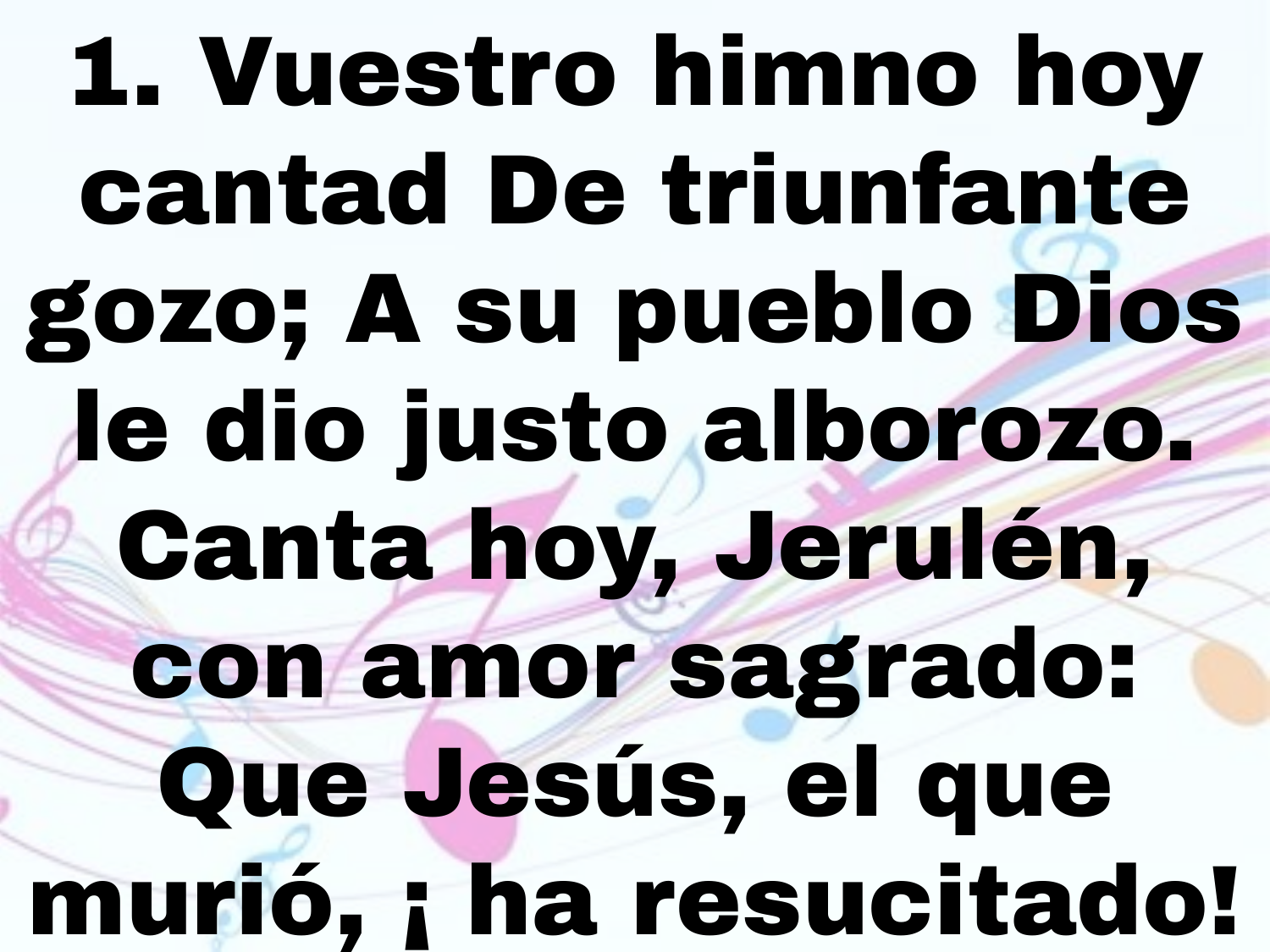

1. Vuestro himno hoy cantad De triunfante gozo; A su pueblo Dios le dio justo alborozo. Canta hoy, Jerulén, con amor sagrado: Que Jesús, el que murió, ¡ ha resucitado!